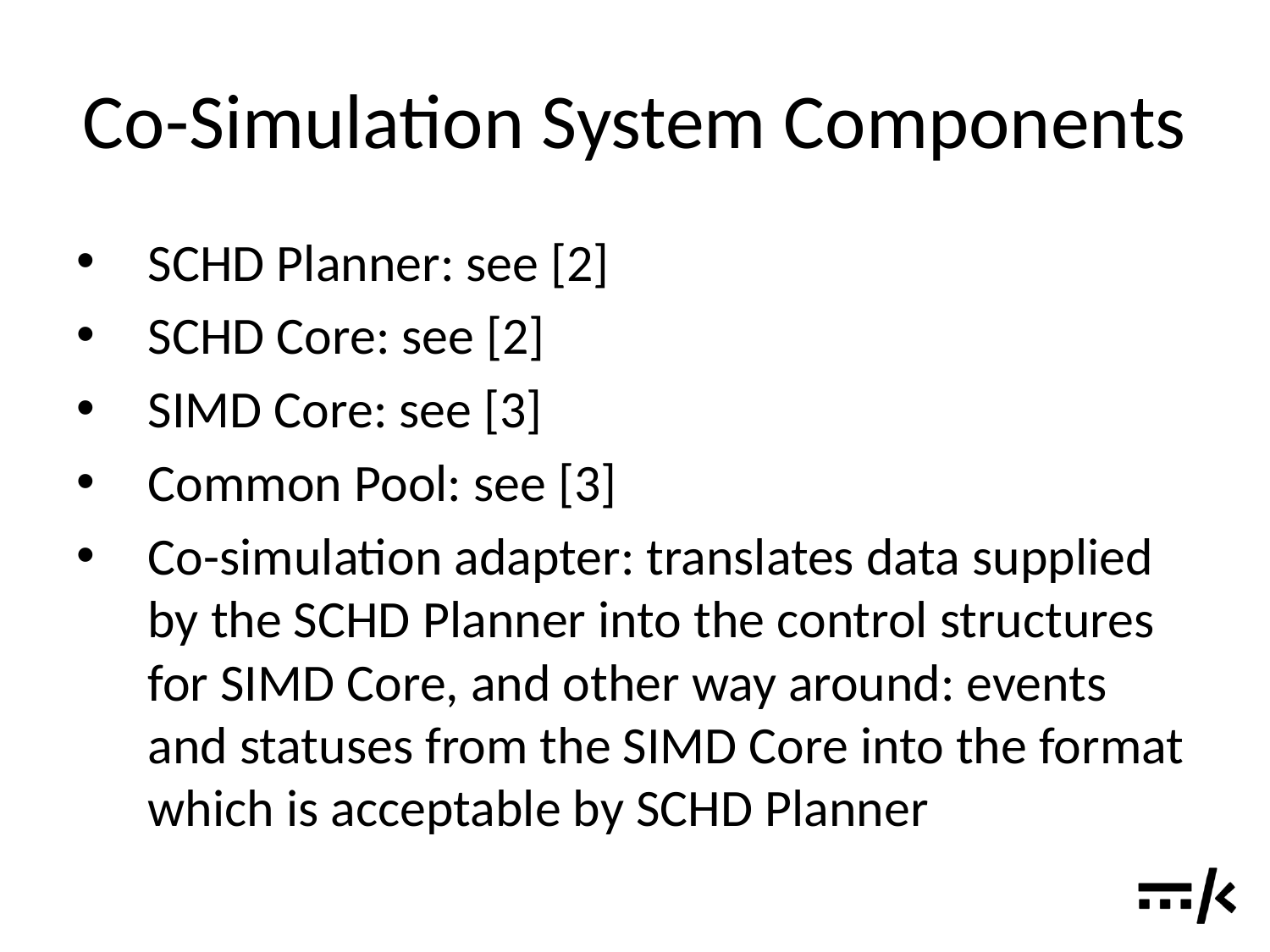

# Co-Simulation System Components
SCHD Planner: see [2]
SCHD Core: see [2]
SIMD Core: see [3]
Common Pool: see [3]
Co-simulation adapter: translates data supplied by the SCHD Planner into the control structures for SIMD Core, and other way around: events and statuses from the SIMD Core into the format which is acceptable by SCHD Planner